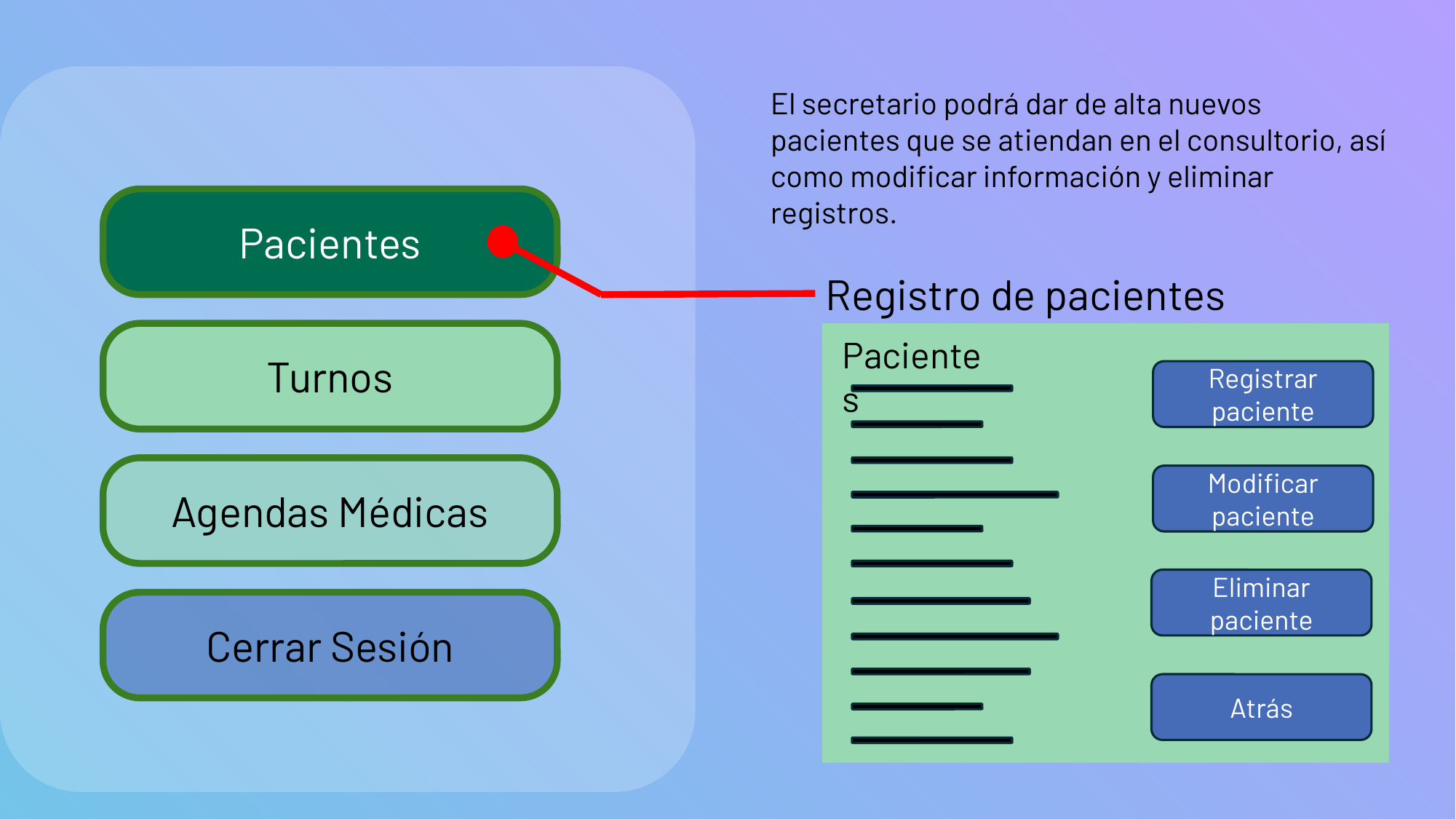

El secretario podrá dar de alta nuevos pacientes que se atiendan en el consultorio, así como modificar información y eliminar registros.
Pacientes

Registro de pacientes
Turnos

Pacientes
Registrar paciente

Agendas Médicas
Modificar paciente

Eliminar paciente
Cerrar Sesión

Atrás